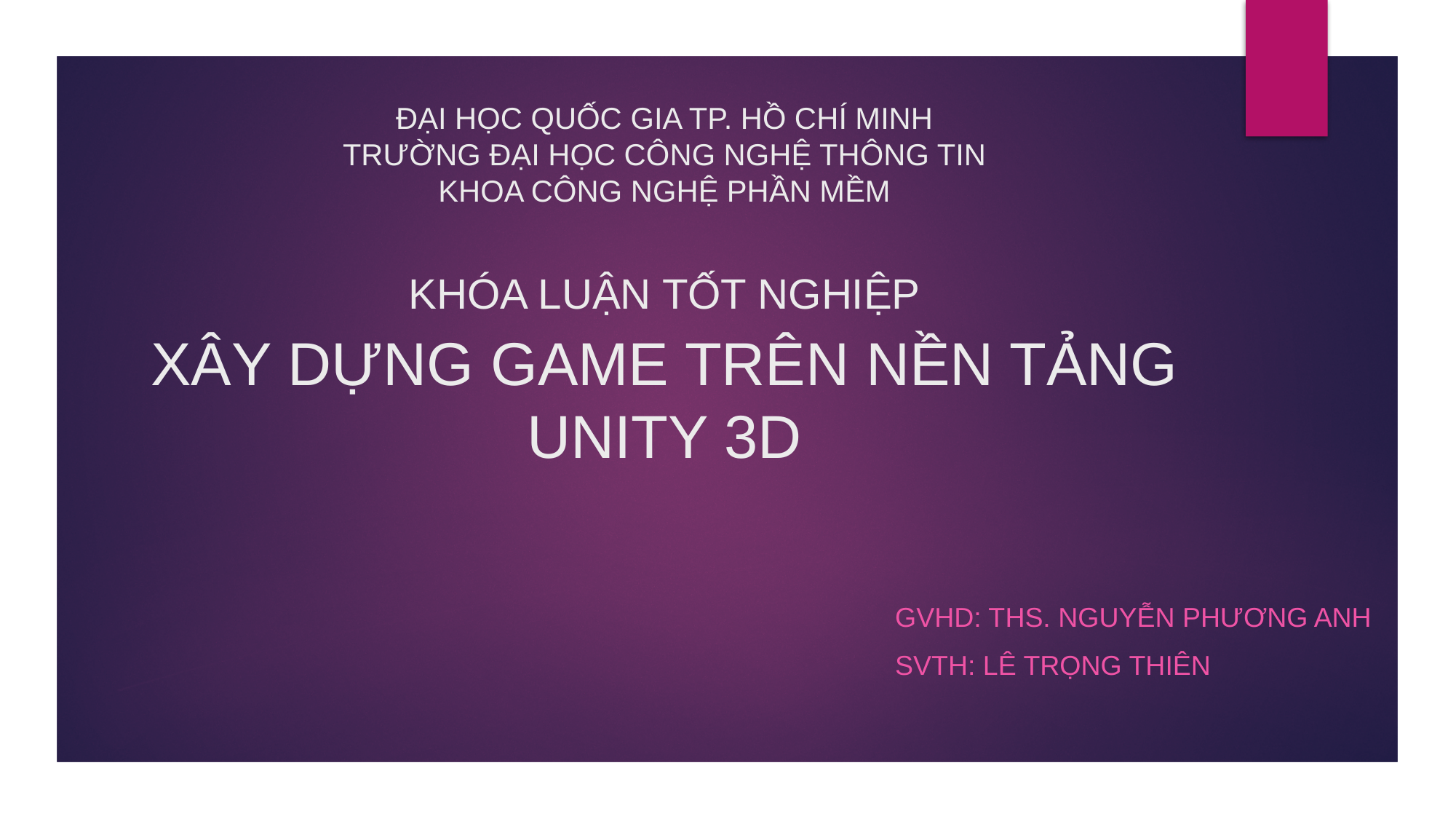

ĐẠI HỌC QUỐC GIA TP. HỒ CHÍ MINH
TRƯỜNG ĐẠI HỌC CÔNG NGHỆ THÔNG TIN
KHOA CÔNG NGHỆ PHẦN MỀM

KHÓA LUẬN TỐT NGHIỆP
# XÂY DỰNG GAME TRÊN NỀN TẢNG UNITY 3D
GVHD: ThS. Nguyễn phương anh
SVTH: Lê trọng thiên